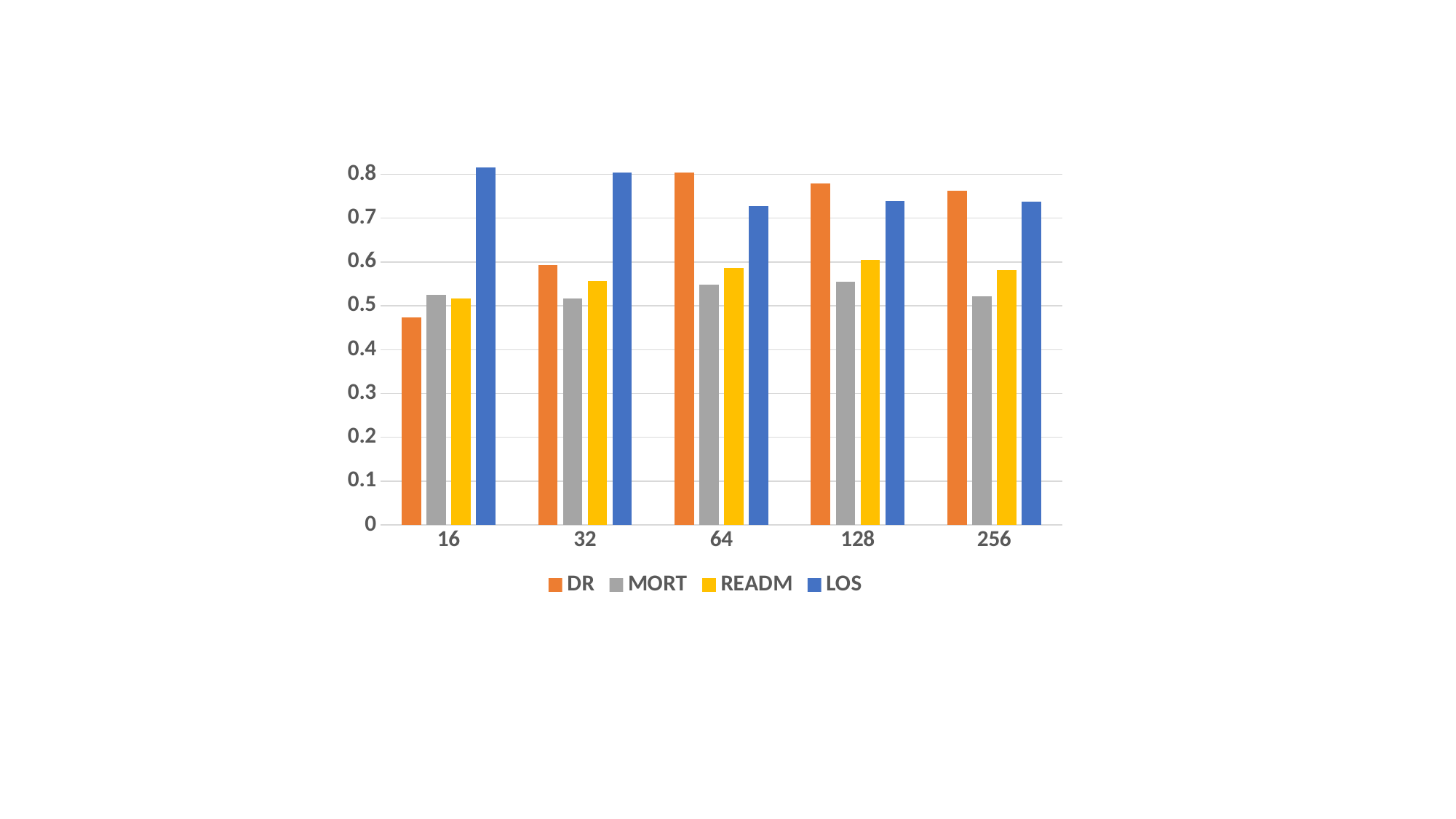

### Chart

| Category | DR | MORT | READM | LOS |
|---|---|---|---|---|
| 16 | 0.474 | 0.5252 | 0.5173 | 0.8156 |
| 32 | 0.594 | 0.5163 | 0.5563 | 0.8039 |
| 64 | 0.8039 | 0.5476 | 0.5873 | 0.7278 |
| 128 | 0.7797 | 0.5543 | 0.605 | 0.7387 |
| 256 | 0.7624 | 0.5213 | 0.5812 | 0.7373 |